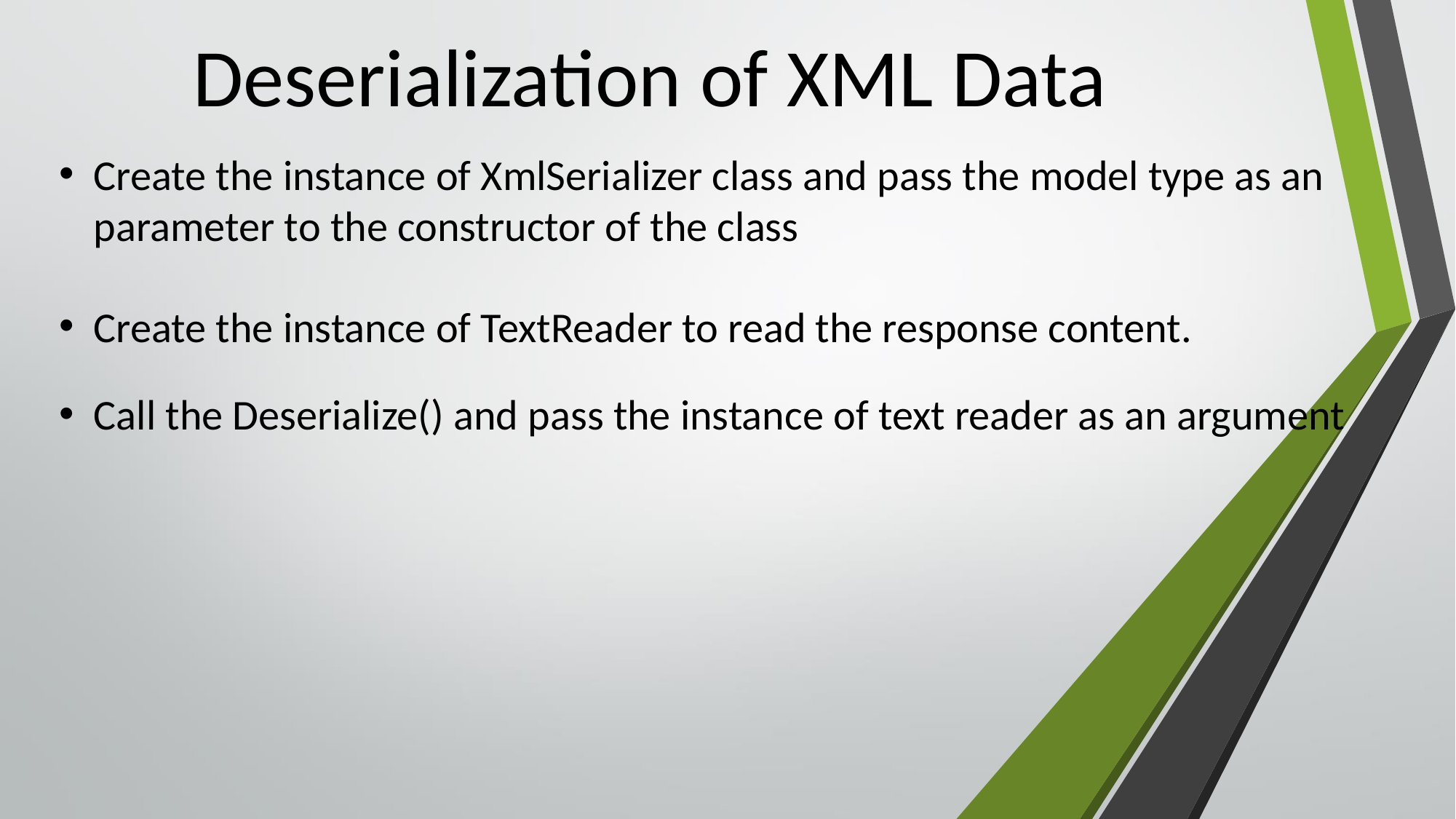

Deserialization of XML Data
Create the instance of XmlSerializer class and pass the model type as an parameter to the constructor of the class

Create the instance of TextReader to read the response content.

Call the Deserialize() and pass the instance of text reader as an argument